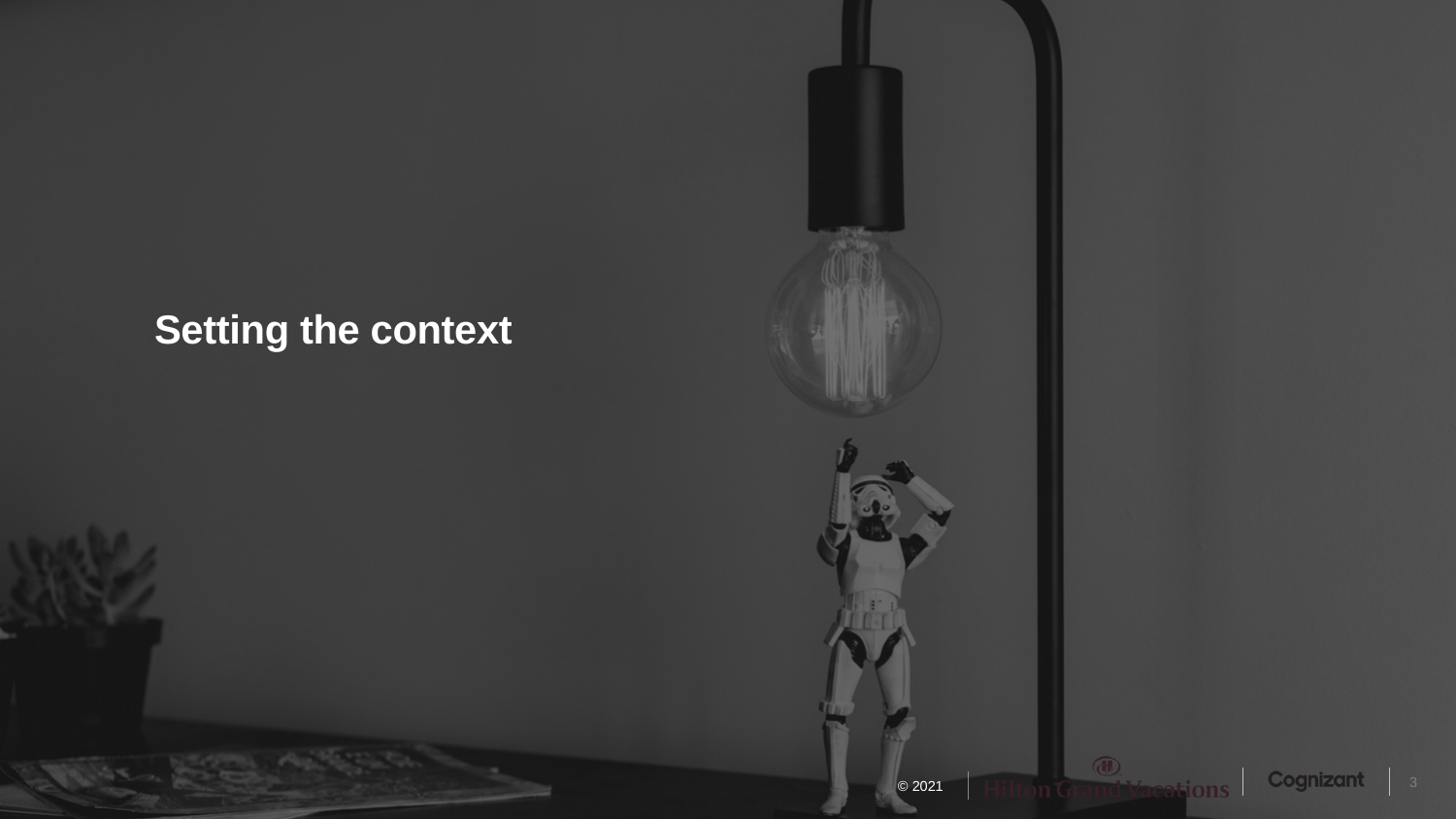

# Setting the context
3
© 2021